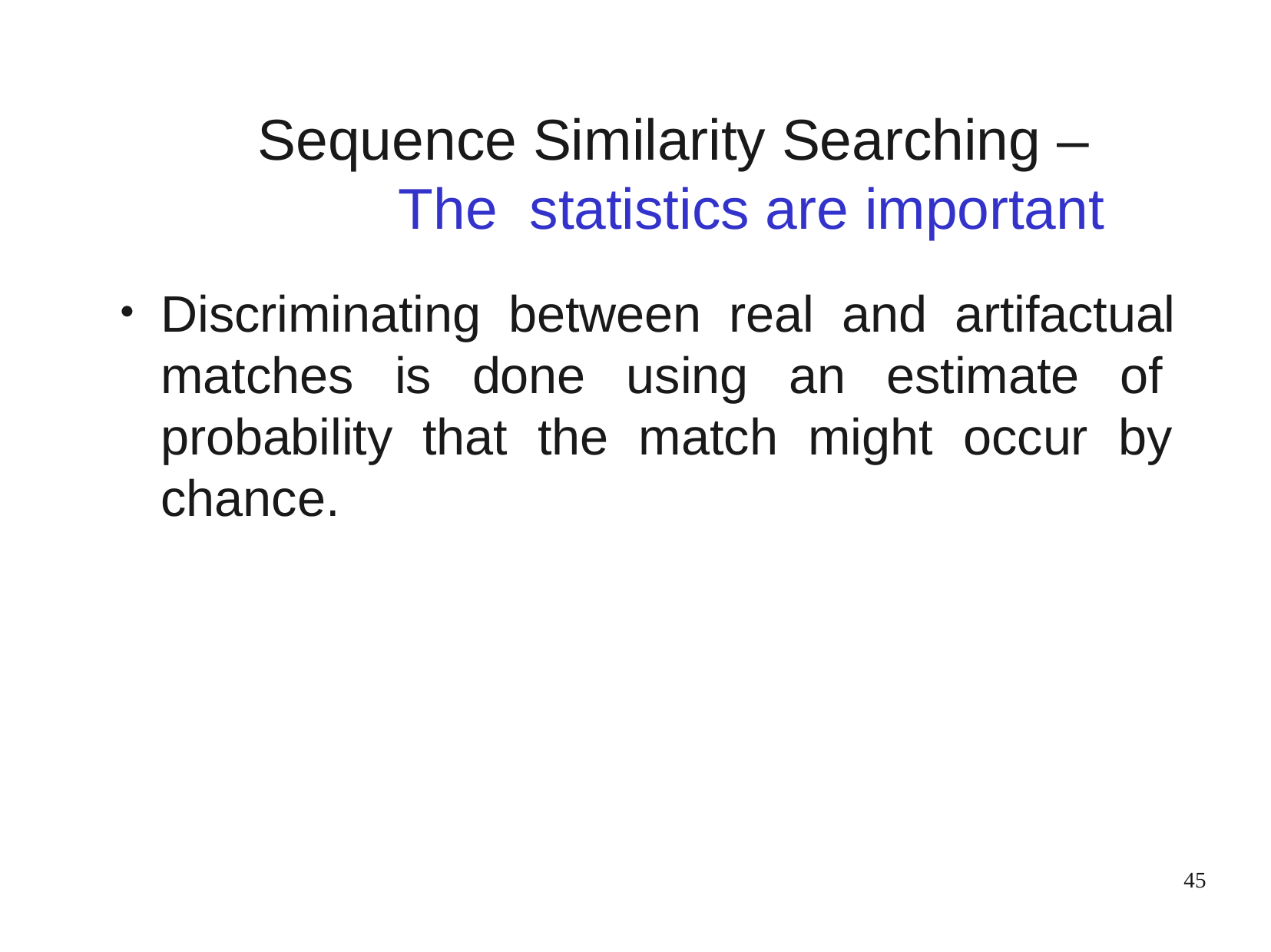

# Sequence Similarity Searching – The  statistics are important
Discriminating between real and artifactual  matches is done using an estimate of  probability that the match might occur by  chance.
●
45